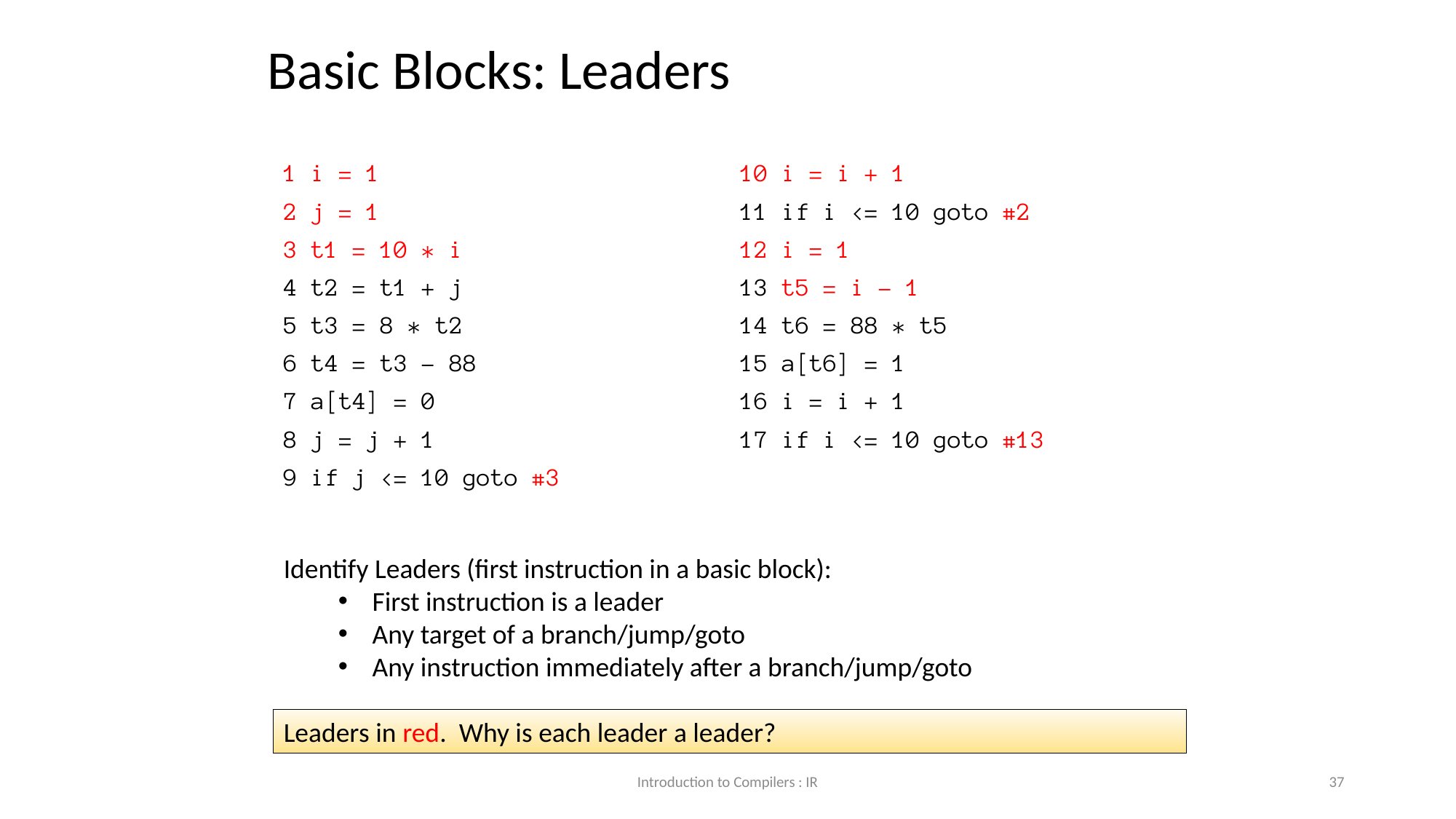

Basic Blocks: Leaders
| 1 i = 1 2 j = 1 3 t1 = 10 \* i 4 t2 = t1 + j 5 t3 = 8 \* t2 6 t4 = t3 - 88 7 a[t4] = 0 8 j = j + 1 9 if j <= 10 goto #3 | 10 i = i + 1 11 if i <= 10 goto #2 12 i = 1 13 t5 = i - 1 14 t6 = 88 \* t5 15 a[t6] = 1 16 i = i + 1 17 if i <= 10 goto #13 |
| --- | --- |
Identify Leaders (first instruction in a basic block):
First instruction is a leader
Any target of a branch/jump/goto
Any instruction immediately after a branch/jump/goto
Leaders in red.  Why is each leader a leader?
Introduction to Compilers : IR
37